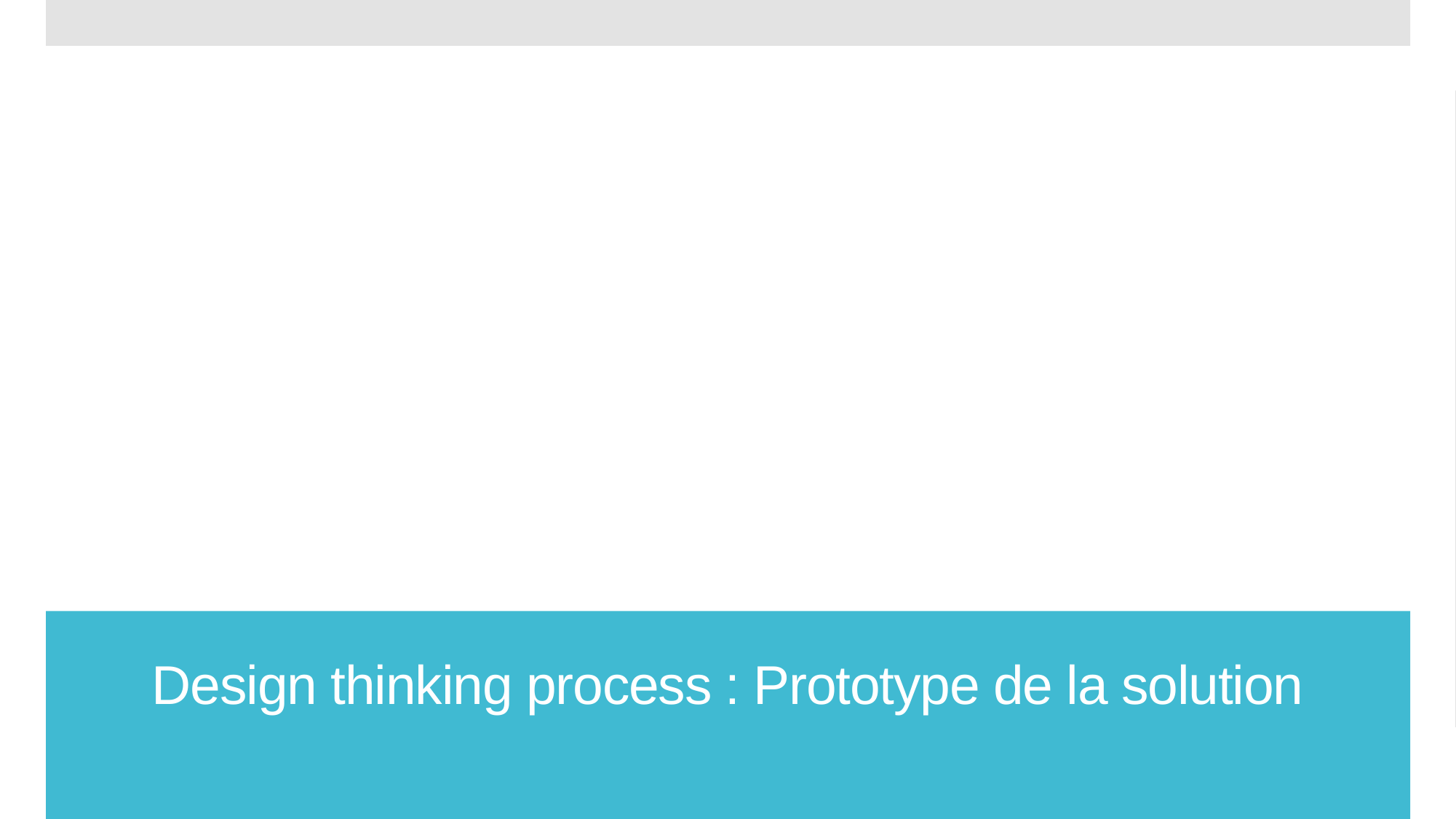

# Design thinking process : Prototype de la solution